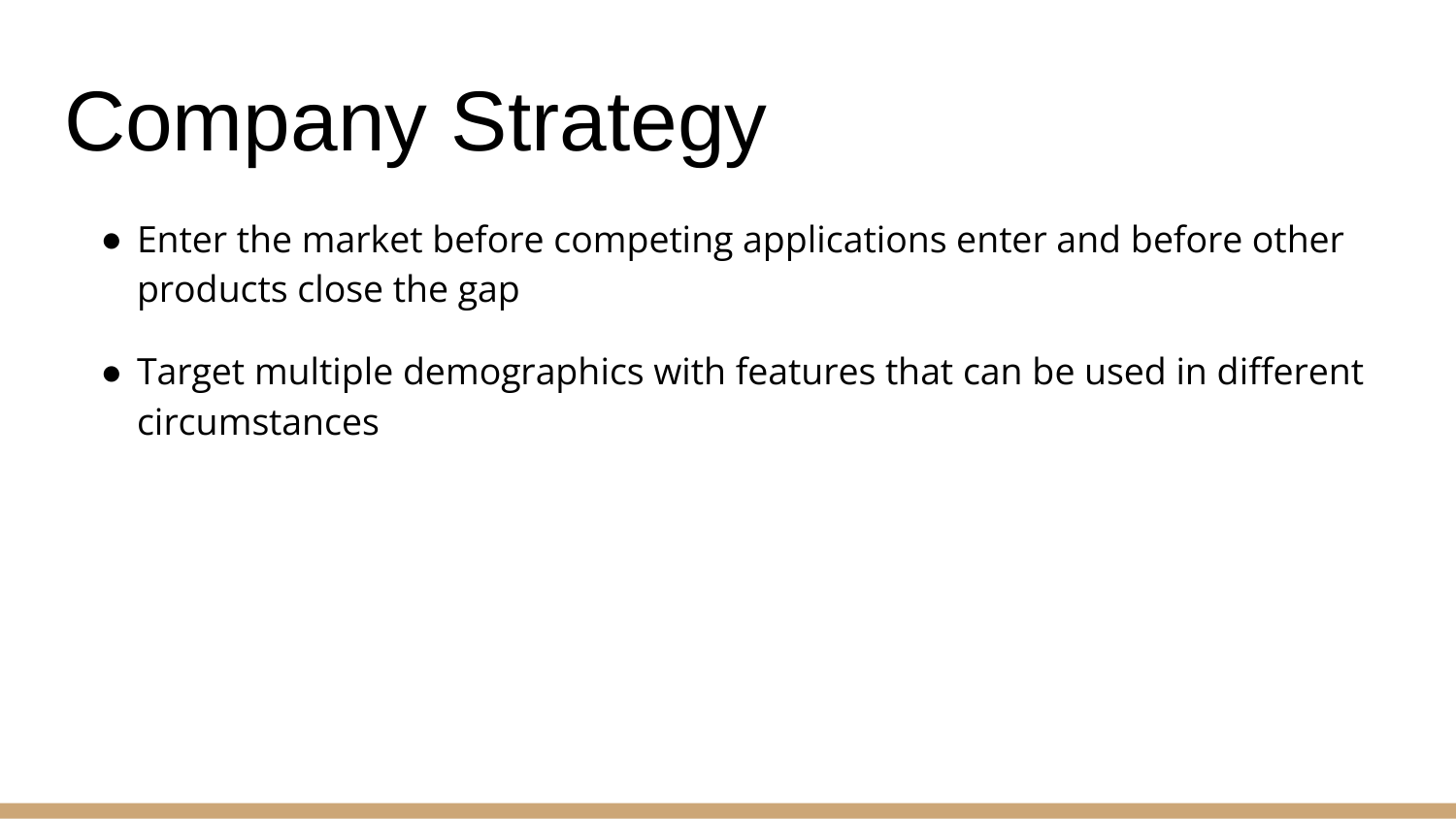

# Company Strategy
Enter the market before competing applications enter and before other products close the gap
Target multiple demographics with features that can be used in different circumstances